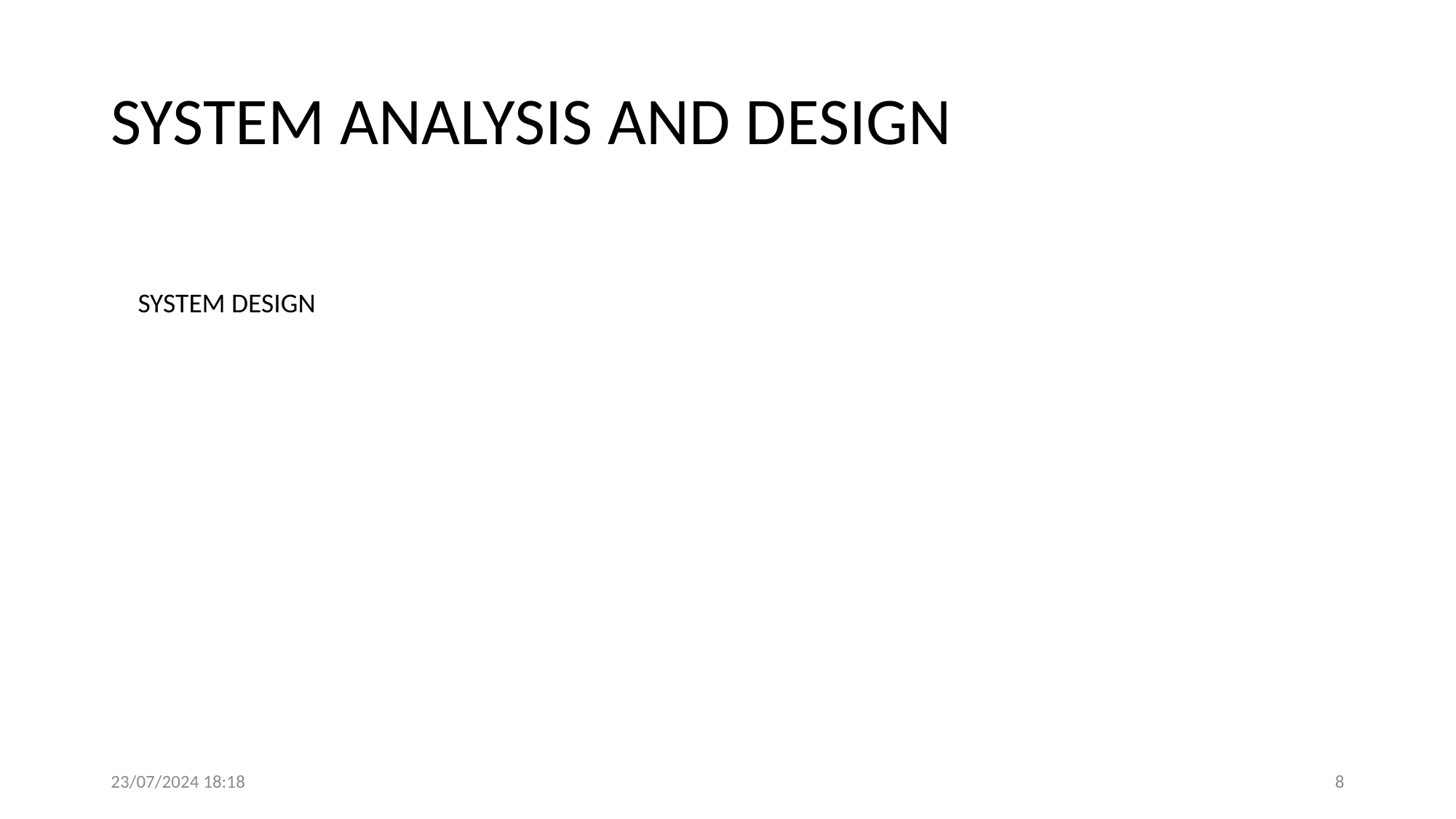

# SYSTEM ANALYSIS AND DESIGN
SYSTEM DESIGN
23/07/2024 18:18
8